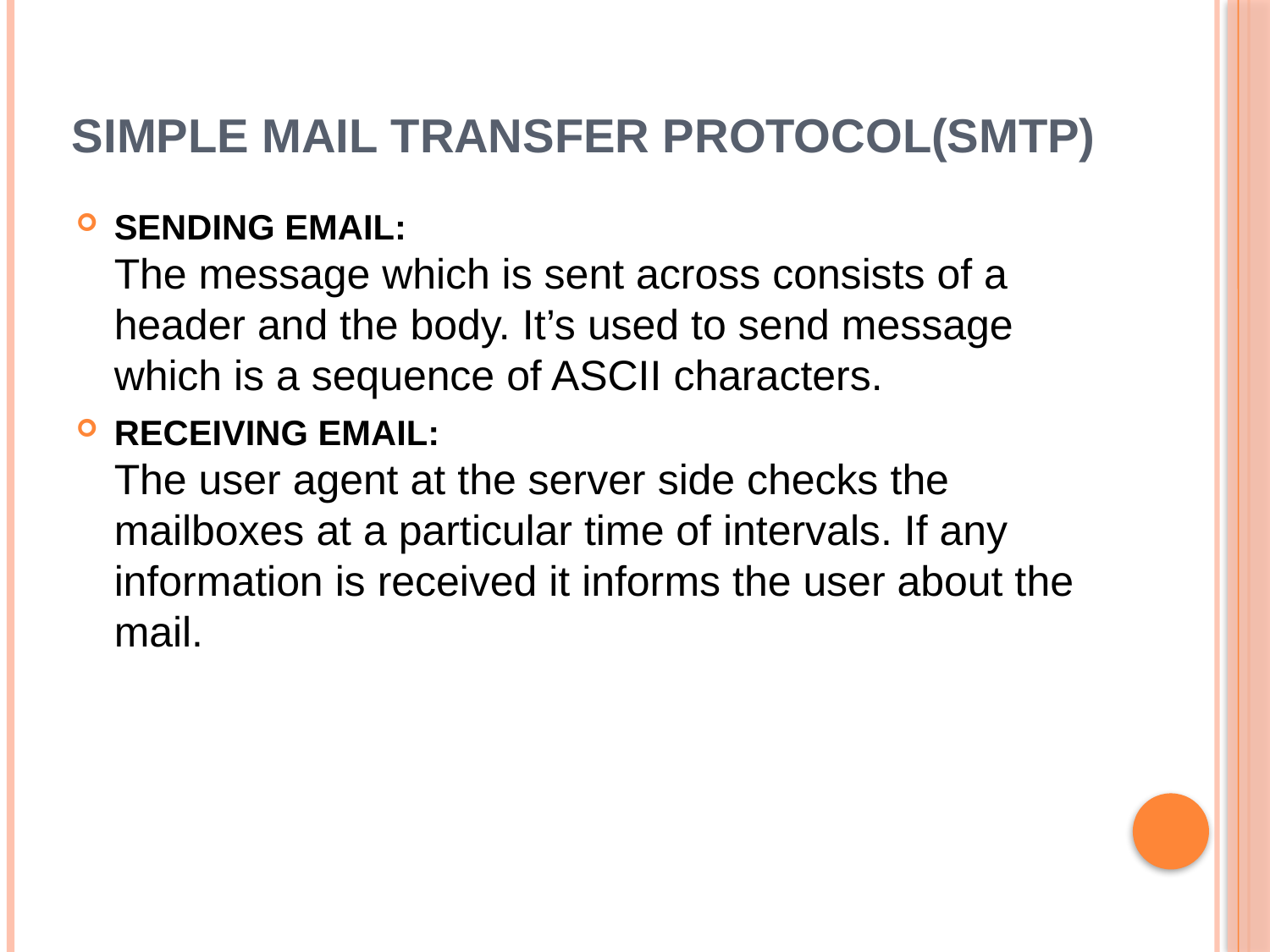

# Simple Mail Transfer Protocol(SMTP)
SENDING EMAIL:
The message which is sent across consists of a header and the body. It’s used to send message which is a sequence of ASCII characters.
RECEIVING EMAIL:
The user agent at the server side checks the mailboxes at a particular time of intervals. If any information is received it informs the user about the mail.